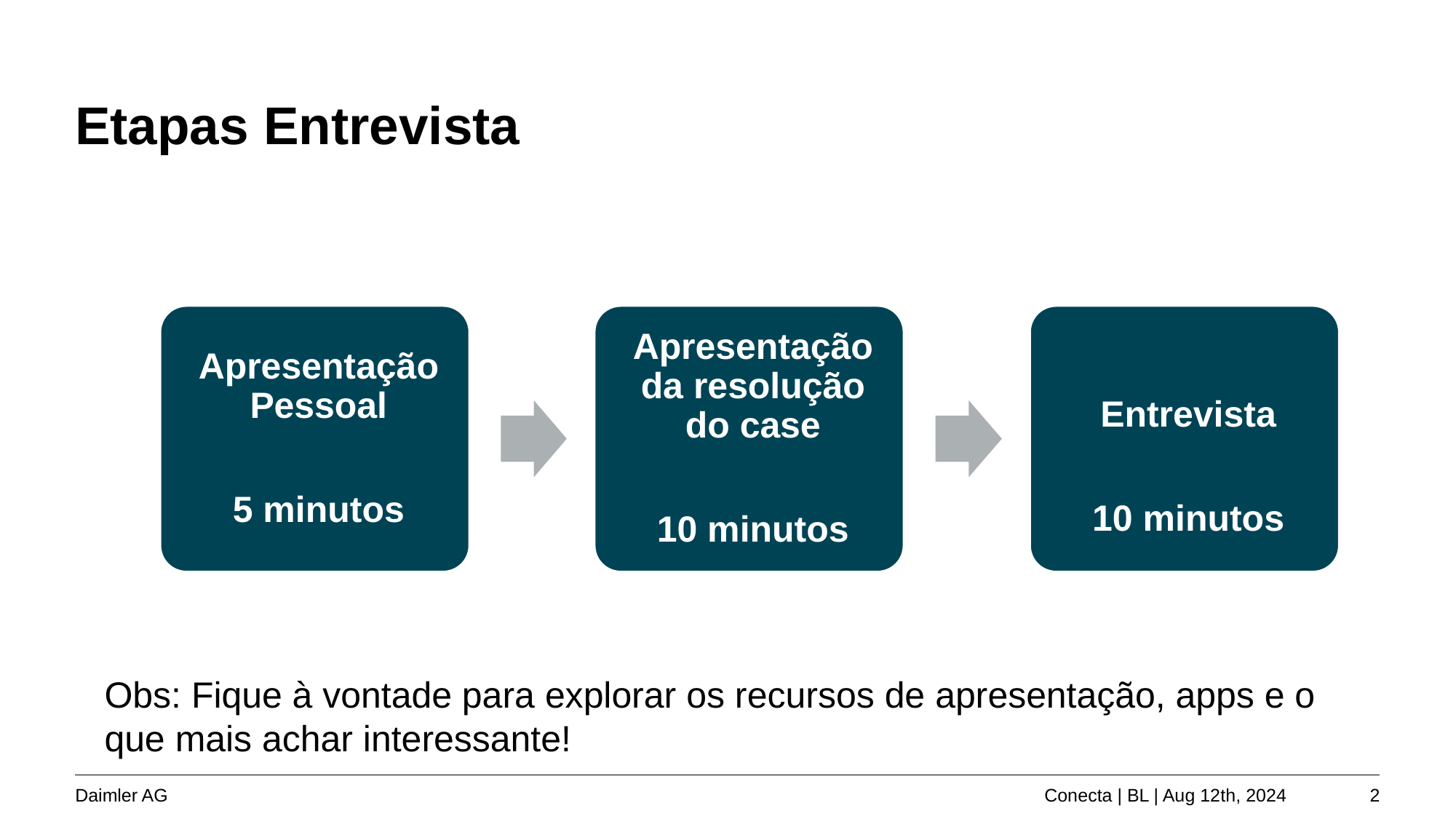

# Etapas Entrevista
Apresentação Pessoal

5 minutos

Apresentação da resolução do case

10 minutos

Entrevista

10 minutos
Obs: Fique à vontade para explorar os recursos de apresentação, apps e o que mais achar interessante!
Conecta | BL | Aug 12th, 2024
 2